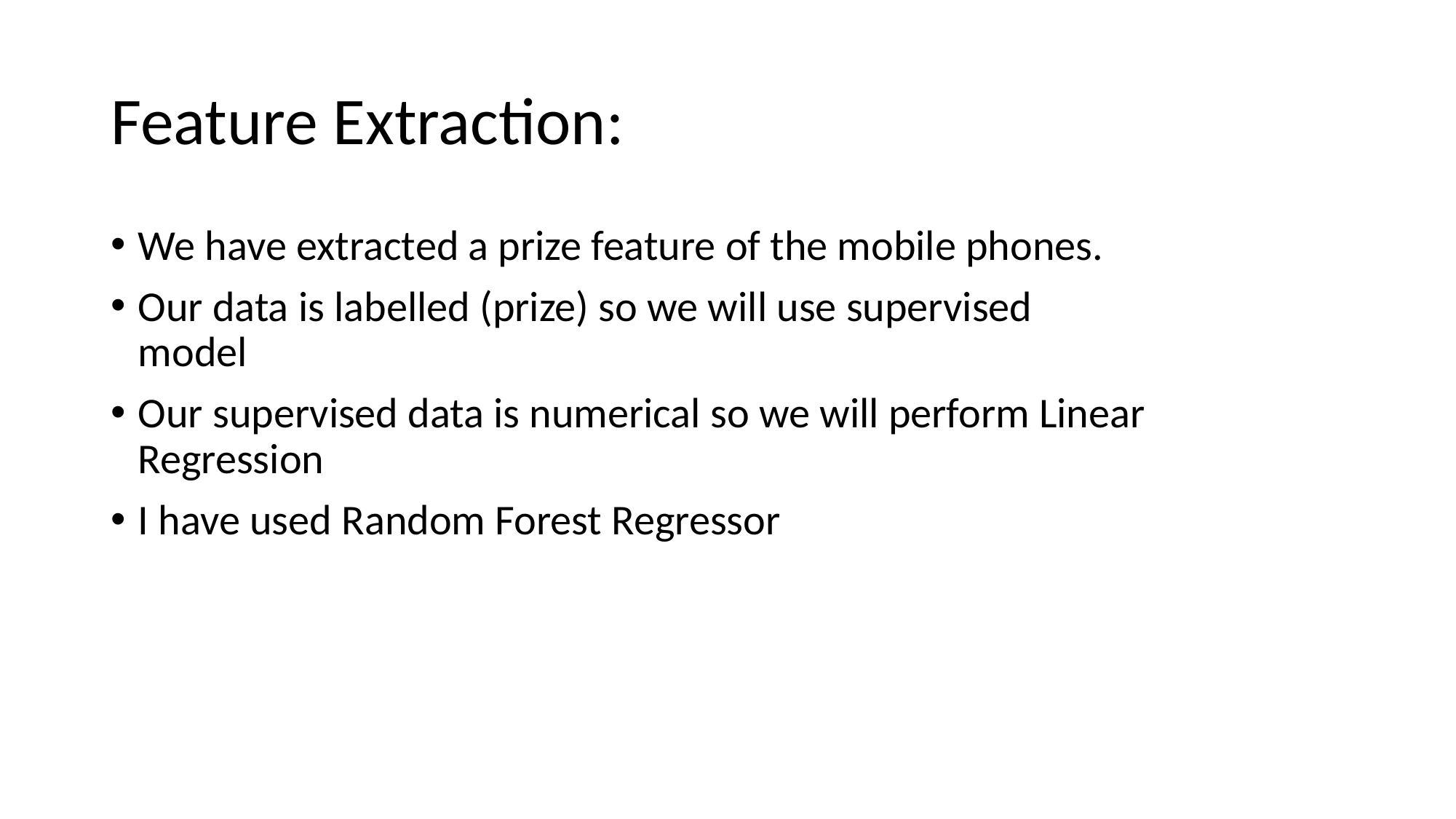

# Feature Extraction:
We have extracted a prize feature of the mobile phones.
Our data is labelled (prize) so we will use supervised model
Our supervised data is numerical so we will perform Linear Regression
I have used Random Forest Regressor